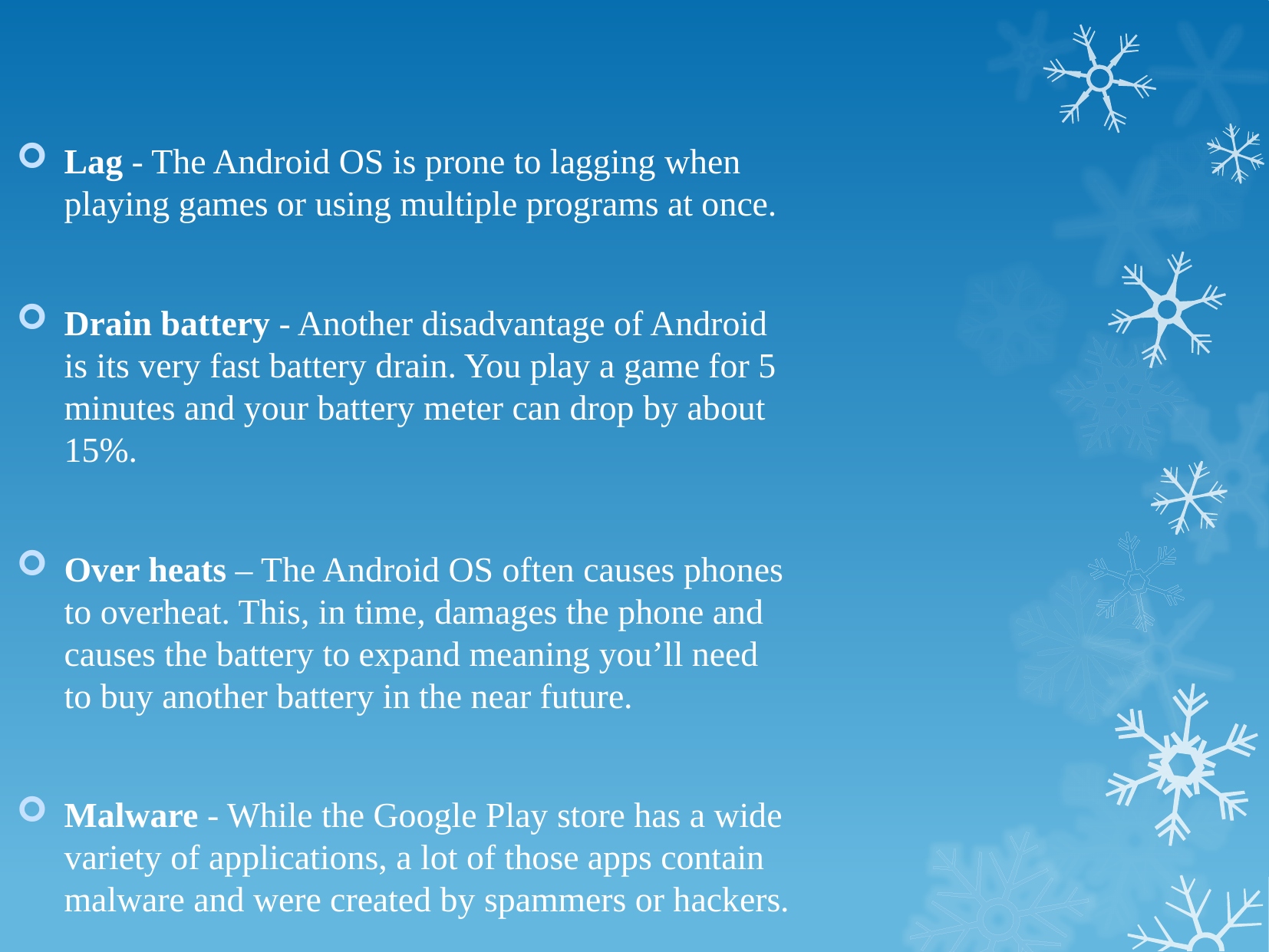

Lag - The Android OS is prone to lagging when playing games or using multiple programs at once.

Drain battery - Another disadvantage of Android is its very fast battery drain. You play a game for 5 minutes and your battery meter can drop by about 15%.

Over heats – The Android OS often causes phones to overheat. This, in time, damages the phone and causes the battery to expand meaning you’ll need to buy another battery in the near future.

Malware - While the Google Play store has a wide variety of applications, a lot of those apps contain malware and were created by spammers or hackers.